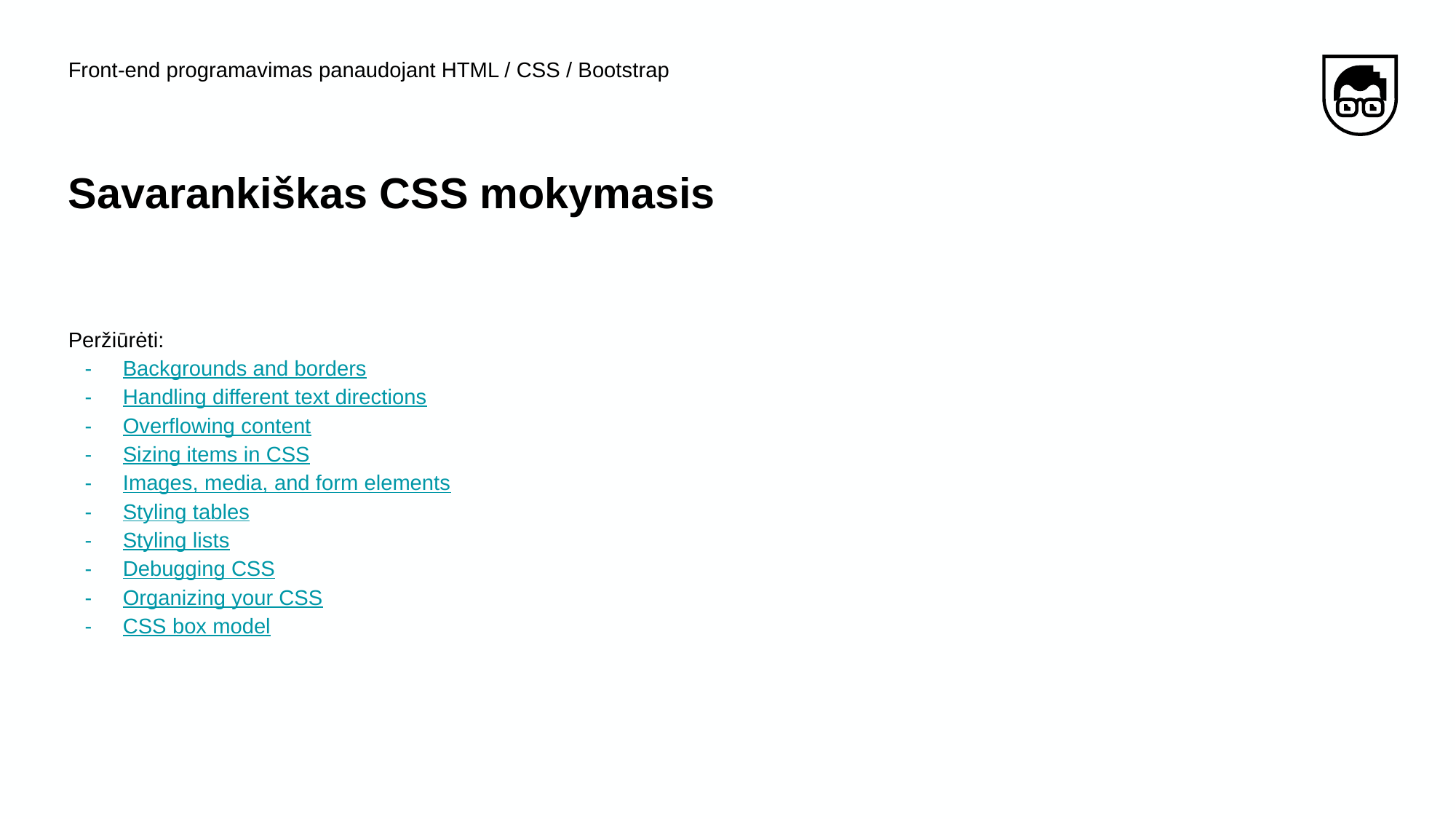

Front-end programavimas panaudojant HTML / CSS / Bootstrap
# Savarankiškas CSS mokymasis
Peržiūrėti:
Backgrounds and borders
Handling different text directions
Overflowing content
Sizing items in CSS
Images, media, and form elements
Styling tables
Styling lists
Debugging CSS
Organizing your CSS
CSS box model